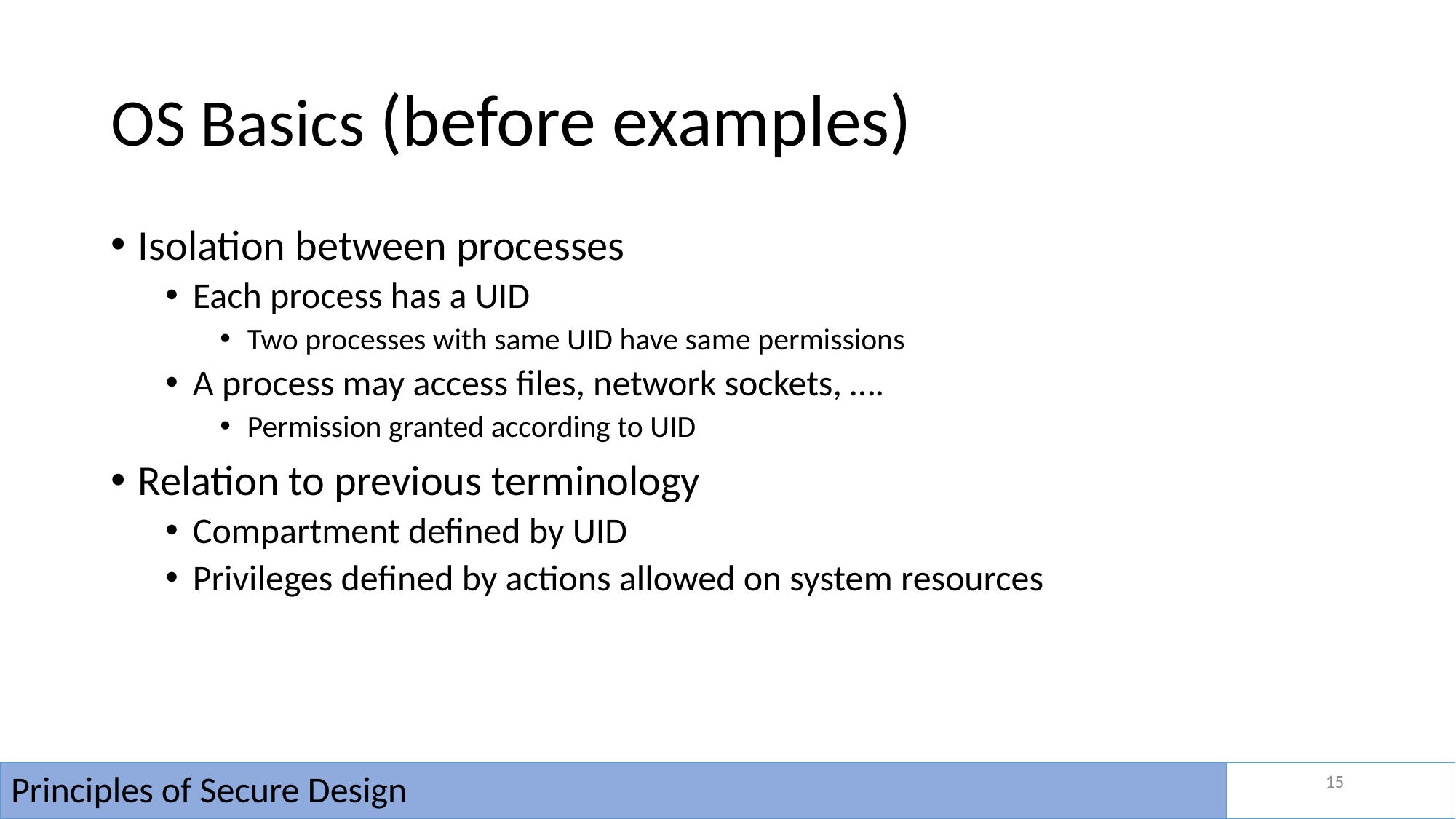

# OS Basics (before examples)
Isolation between processes
Each process has a UID
Two processes with same UID have same permissions
A process may access files, network sockets, ….
Permission granted according to UID
Relation to previous terminology
Compartment defined by UID
Privileges defined by actions allowed on system resources

15
Principles of Secure Design